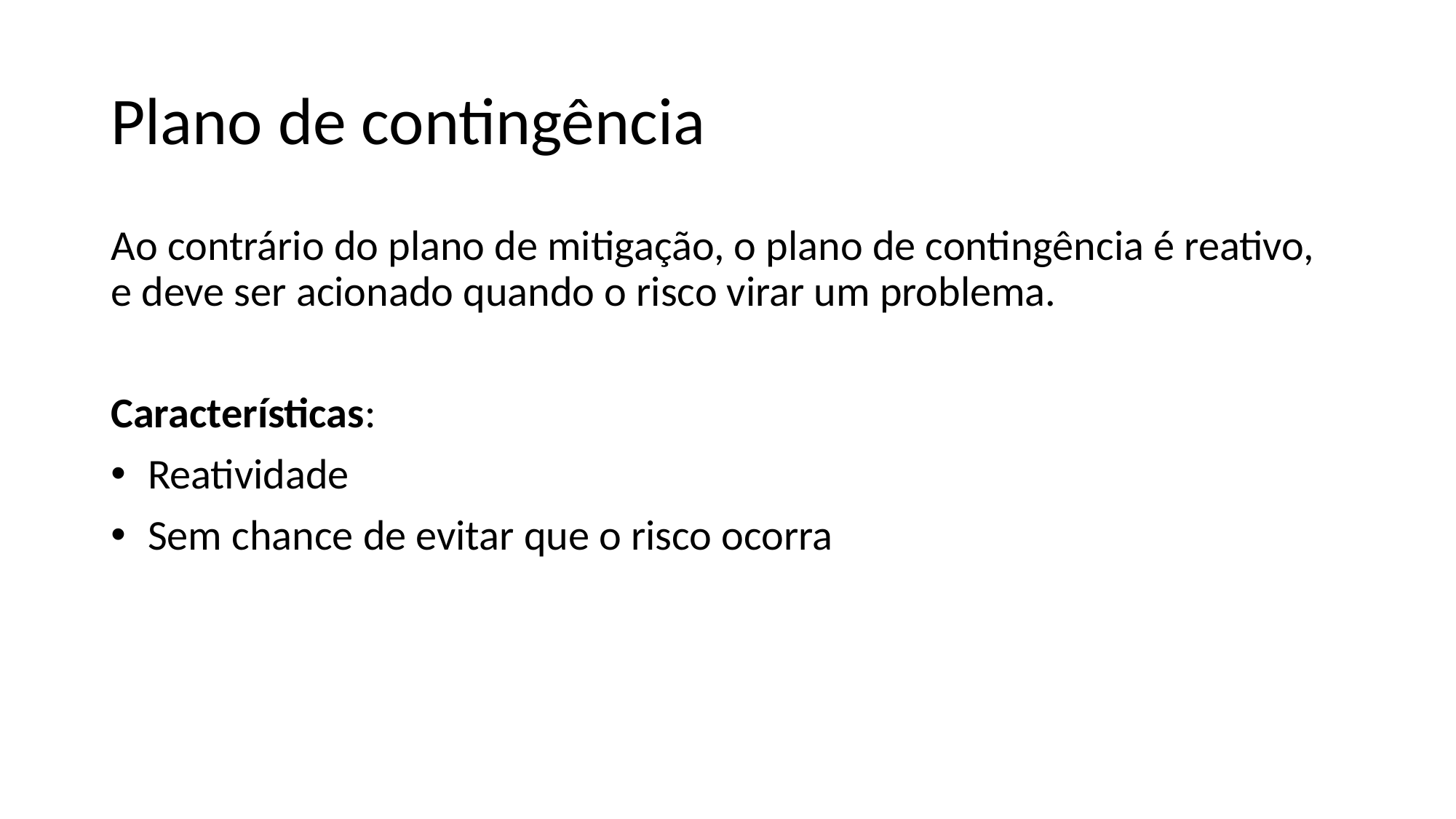

# Plano de contingência
Ao contrário do plano de mitigação, o plano de contingência é reativo, e deve ser acionado quando o risco virar um problema.

Características:
 Reatividade
 Sem chance de evitar que o risco ocorra